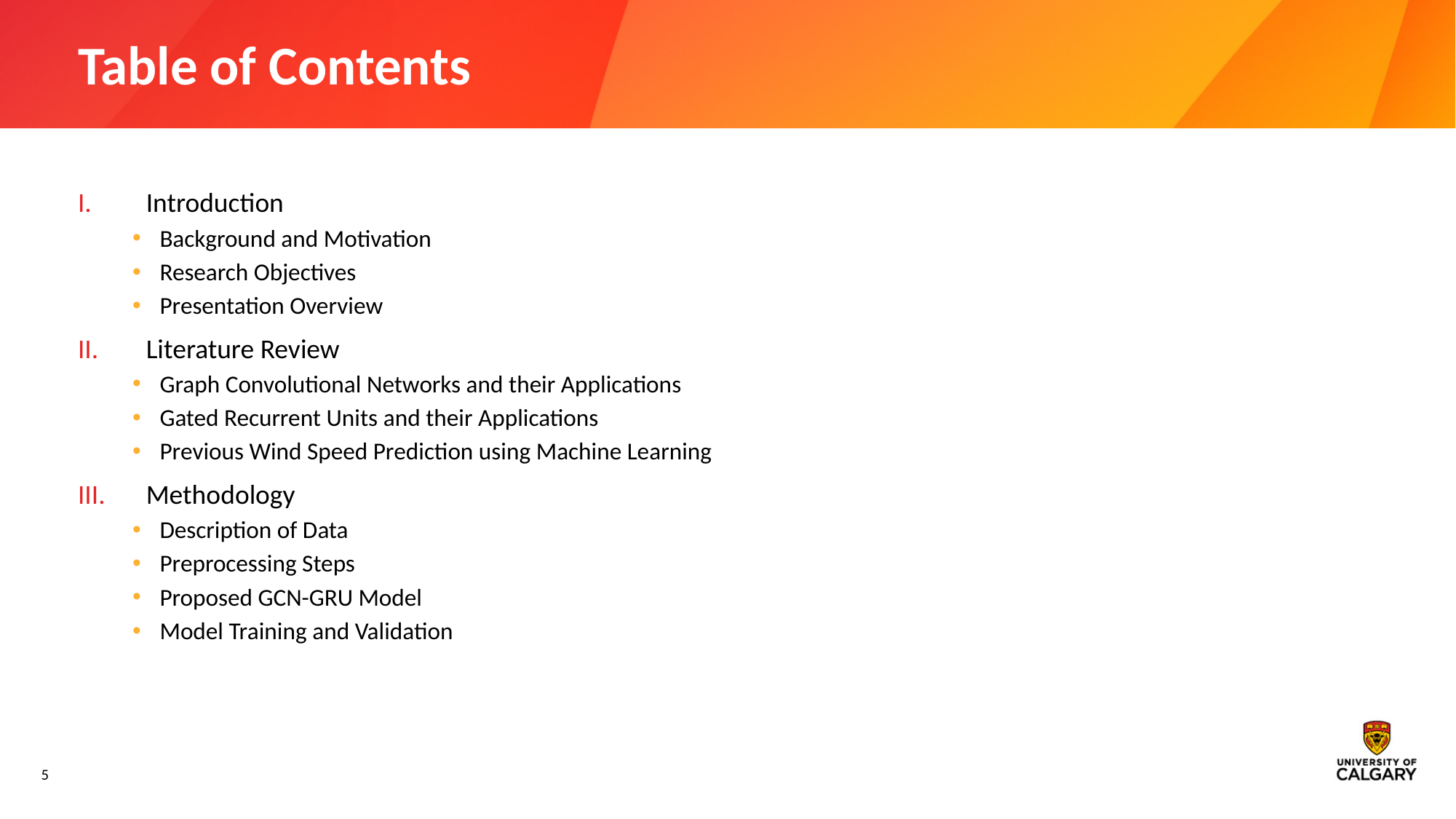

# Table of Contents
Introduction
Background and Motivation
Research Objectives
Presentation Overview
Literature Review
Graph Convolutional Networks and their Applications
Gated Recurrent Units and their Applications
Previous Wind Speed Prediction using Machine Learning
Methodology
Description of Data
Preprocessing Steps
Proposed GCN-GRU Model
Model Training and Validation
5